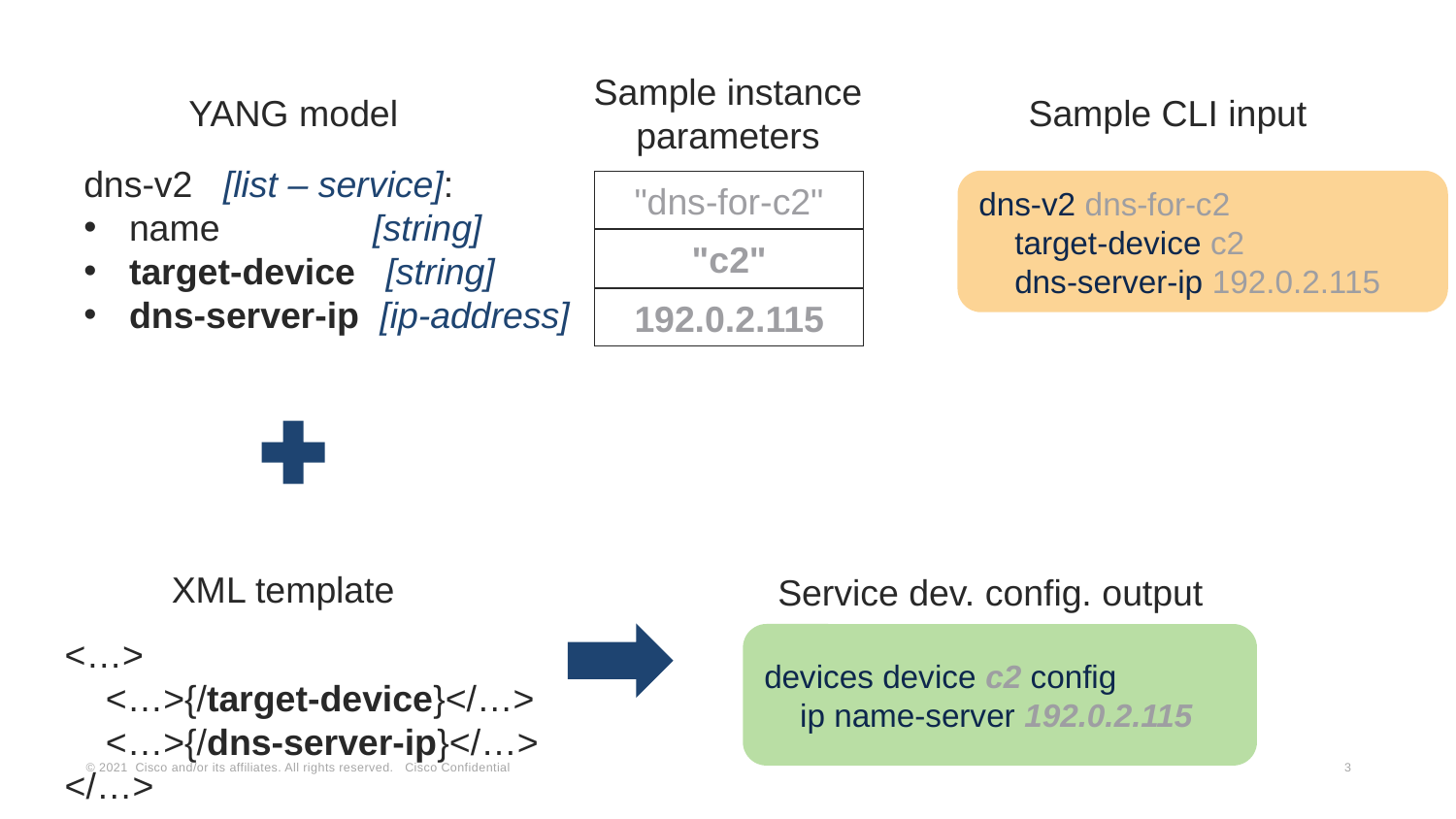

Sample instance
parameters
"dns-for-c2"
"c2"
192.0.2.115
YANG model
Sample CLI input
dns-v2   [list – service]:
name               [string]
target-device   [string]
dns-server-ip  [ip-address]
dns-v2 dns-for-c2
    target-device c2
    dns-server-ip 192.0.2.115

XML template
<…>
    <…>{/target-device}</…>
    <…>{/dns-server-ip}</…>
</…>
Service dev. config. output
devices device c2 config
    ip name-server 192.0.2.115